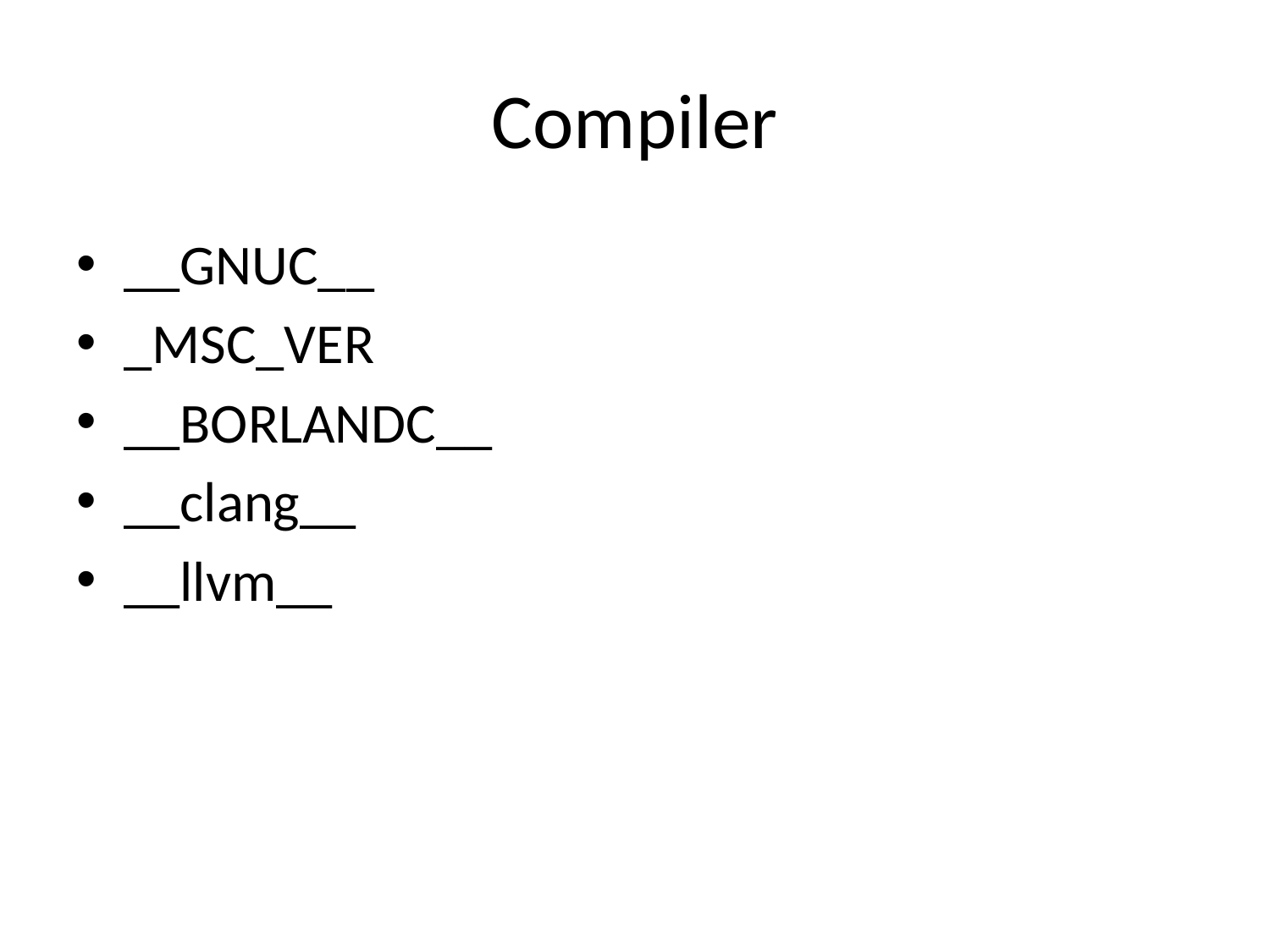

# Compiler
__GNUC__
_MSC_VER
__BORLANDC__
__clang__
__llvm__